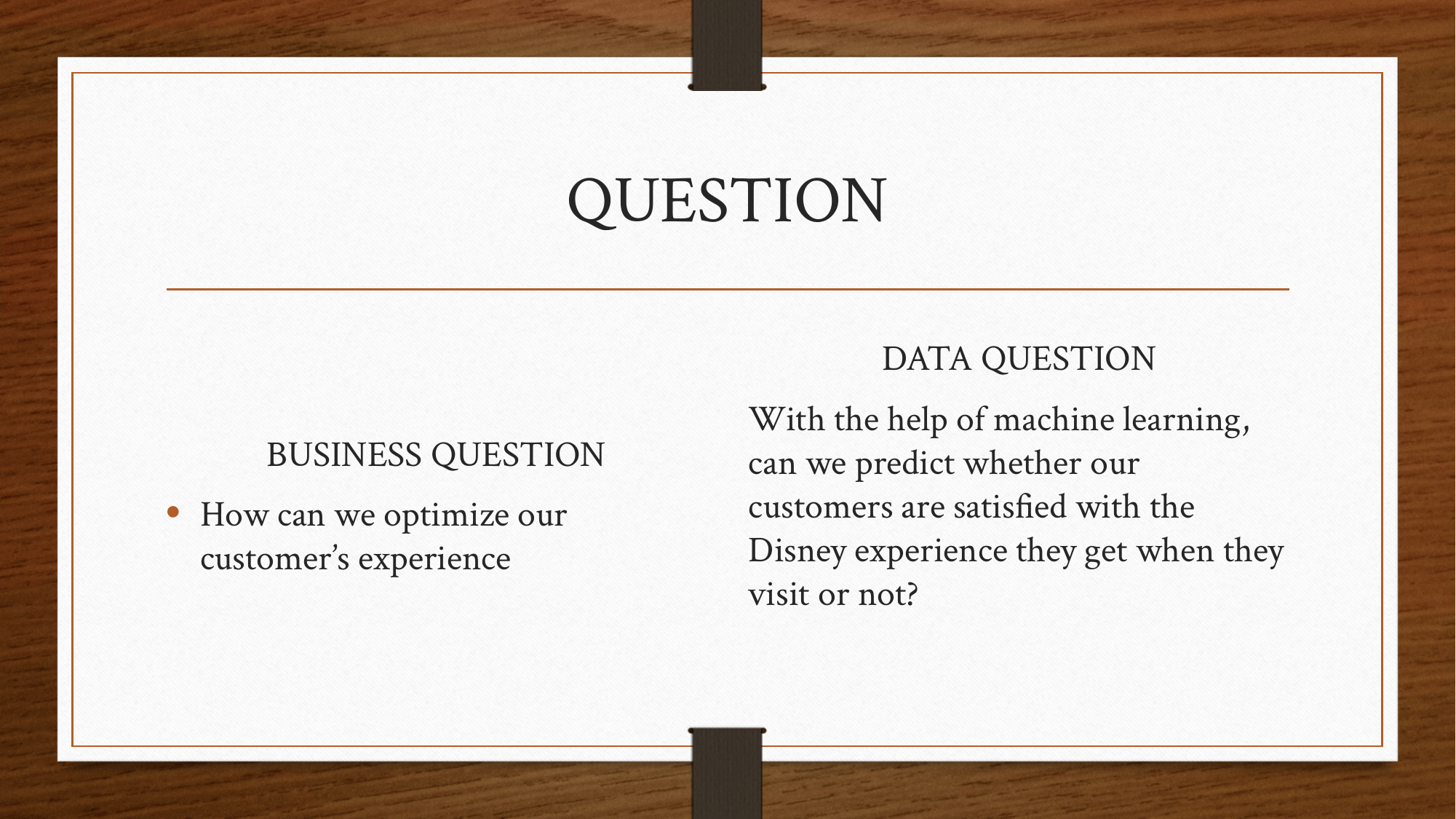

# QUESTION
BUSINESS QUESTION
How can we optimize our customer’s experience
DATA QUESTION
With the help of machine learning, can we predict whether our customers are satisfied with the Disney experience they get when they visit or not?